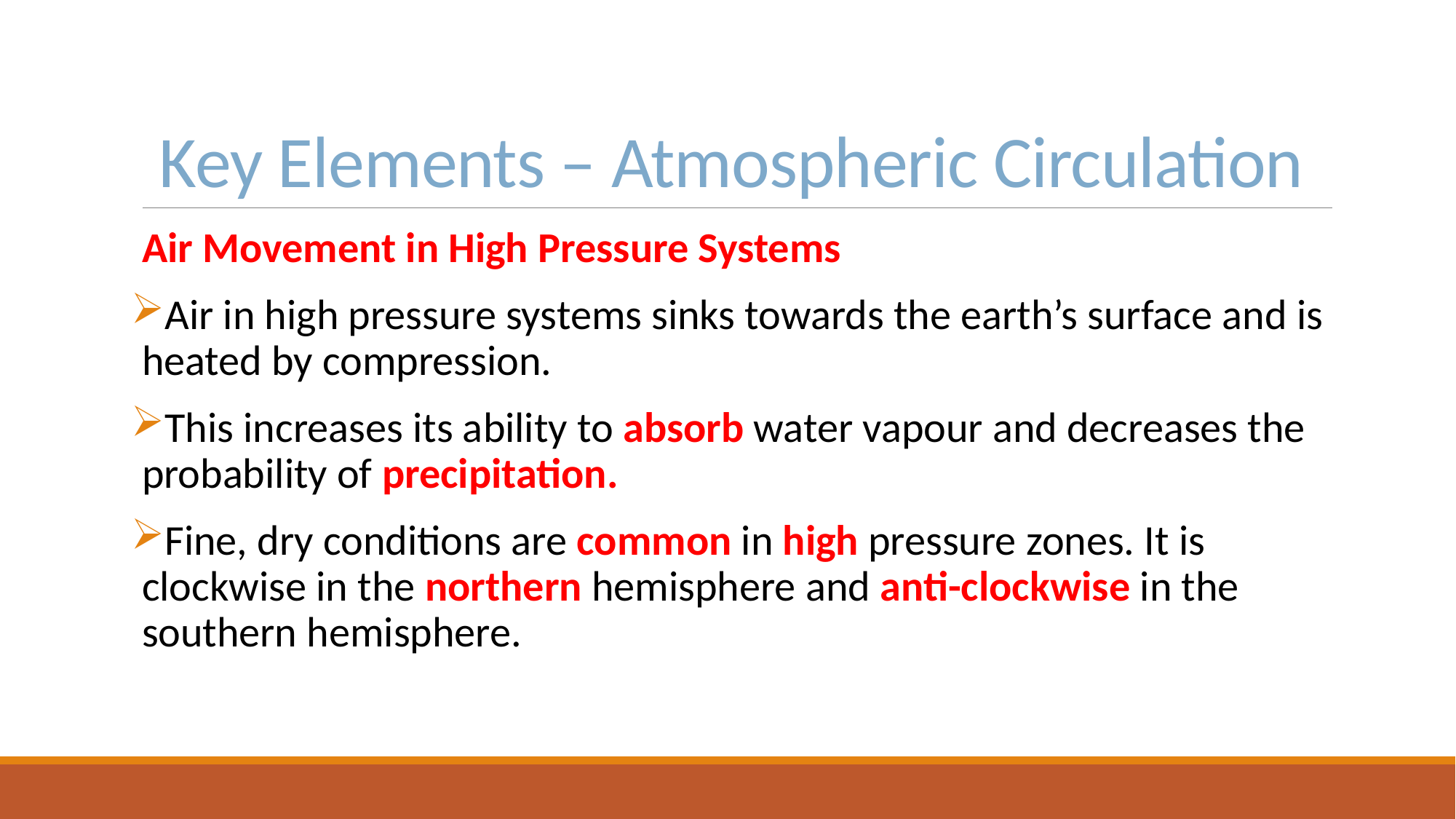

# Key Elements – Atmospheric Circulation
Air Movement in High Pressure Systems
Air in high pressure systems sinks towards the earth’s surface and is heated by compression.
This increases its ability to absorb water vapour and decreases the probability of precipitation.
Fine, dry conditions are common in high pressure zones. It is clockwise in the northern hemisphere and anti-clockwise in the southern hemisphere.